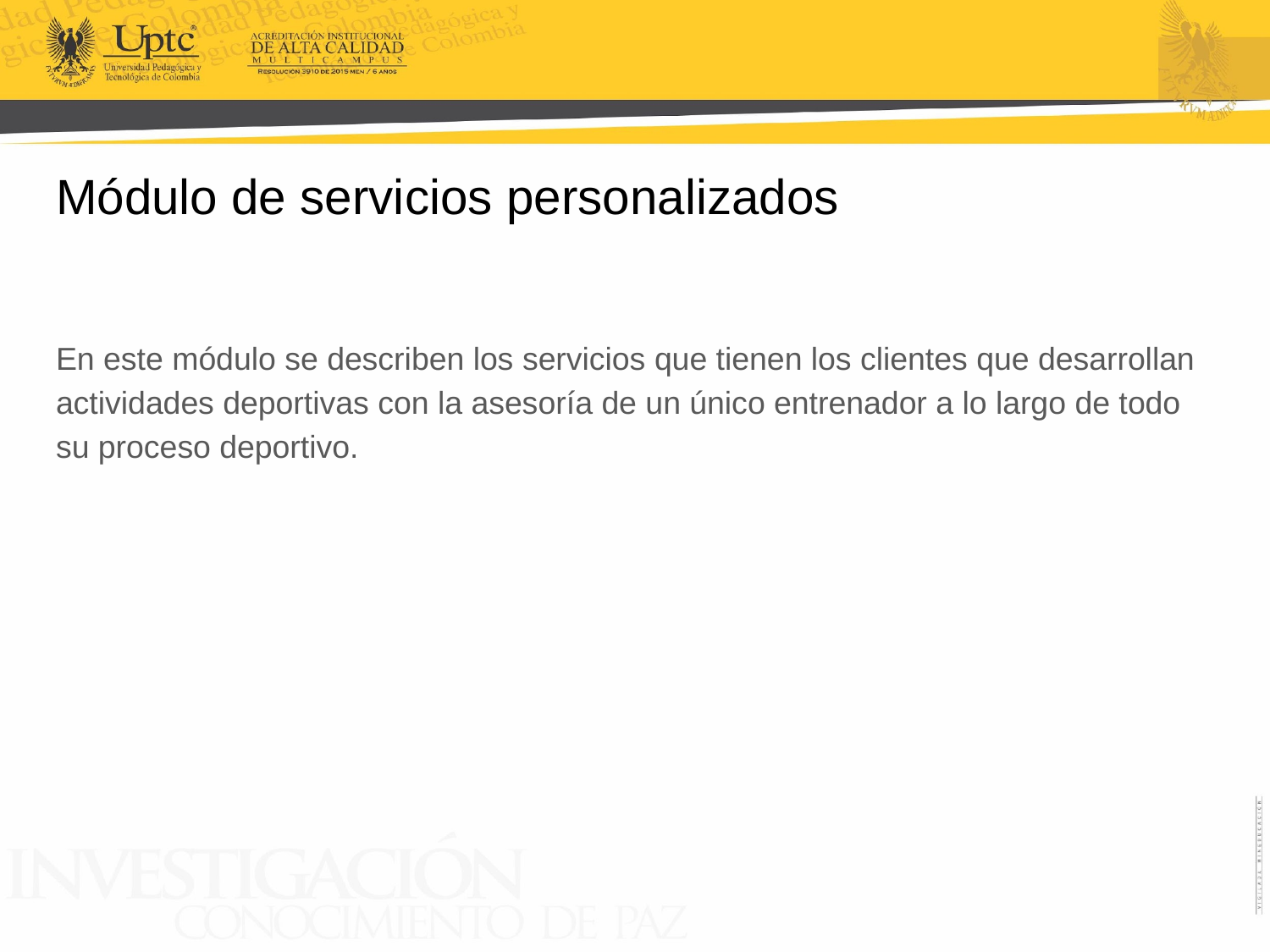

# Módulo de servicios personalizados

En este módulo se describen los servicios que tienen los clientes que desarrollan actividades deportivas con la asesoría de un único entrenador a lo largo de todo su proceso deportivo.